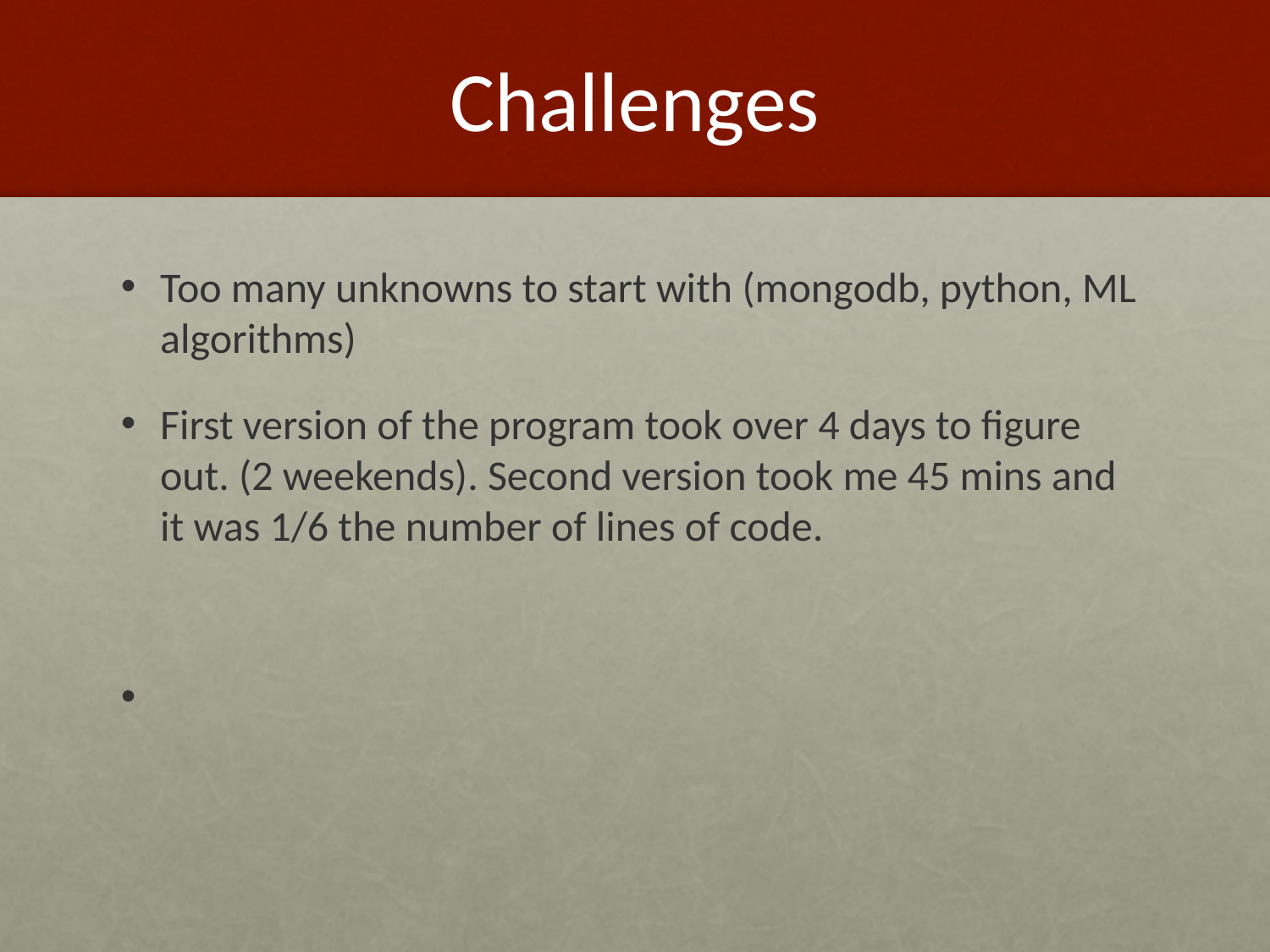

# Challenges
Too many unknowns to start with (mongodb, python, ML algorithms)
First version of the program took over 4 days to figure out. (2 weekends). Second version took me 45 mins and it was 1/6 the number of lines of code.